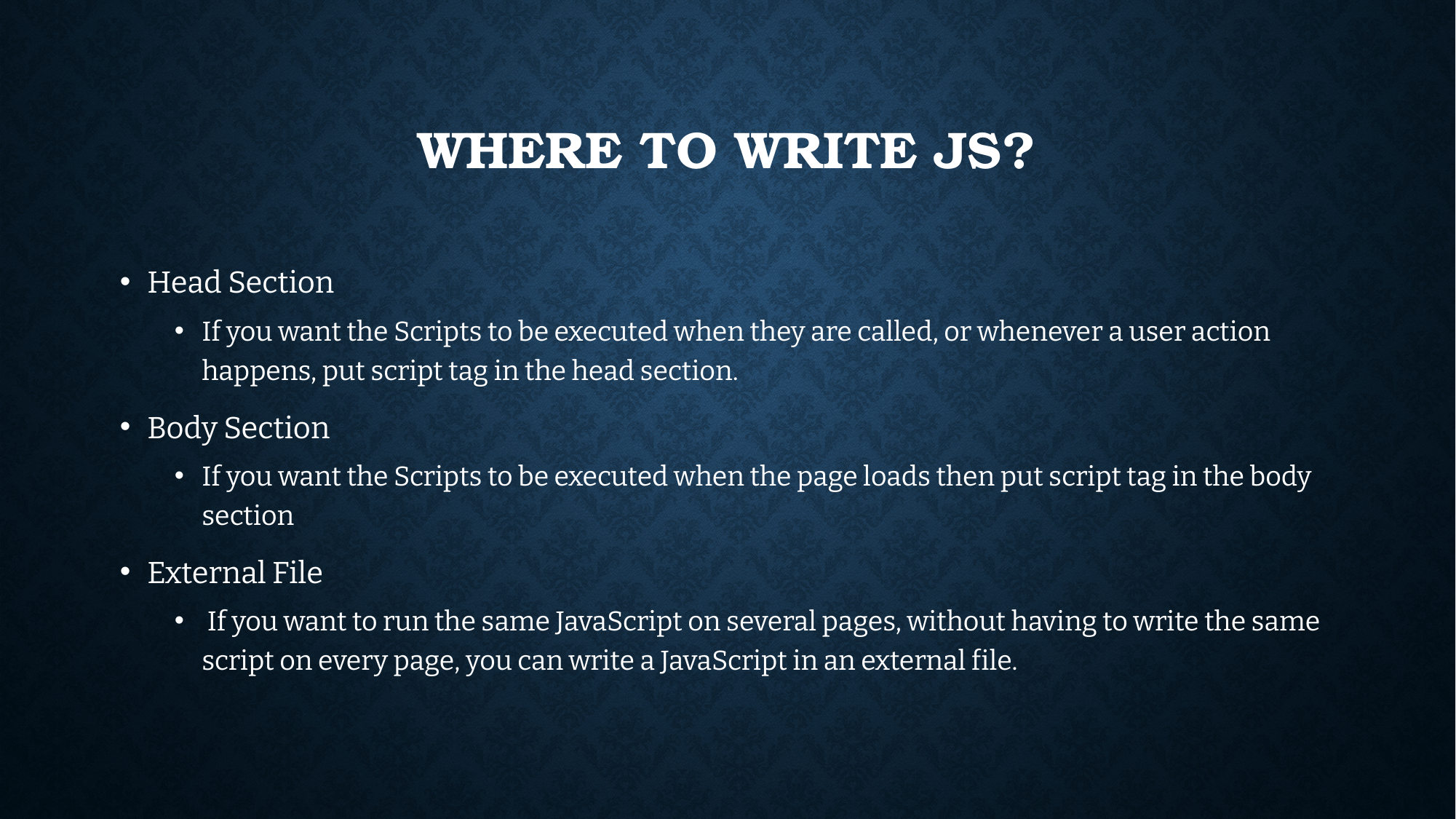

# Where to write JS?
Head Section
If you want the Scripts to be executed when they are called, or whenever a user action happens, put script tag in the head section.
Body Section
If you want the Scripts to be executed when the page loads then put script tag in the body section
External File
 If you want to run the same JavaScript on several pages, without having to write the same script on every page, you can write a JavaScript in an external file.